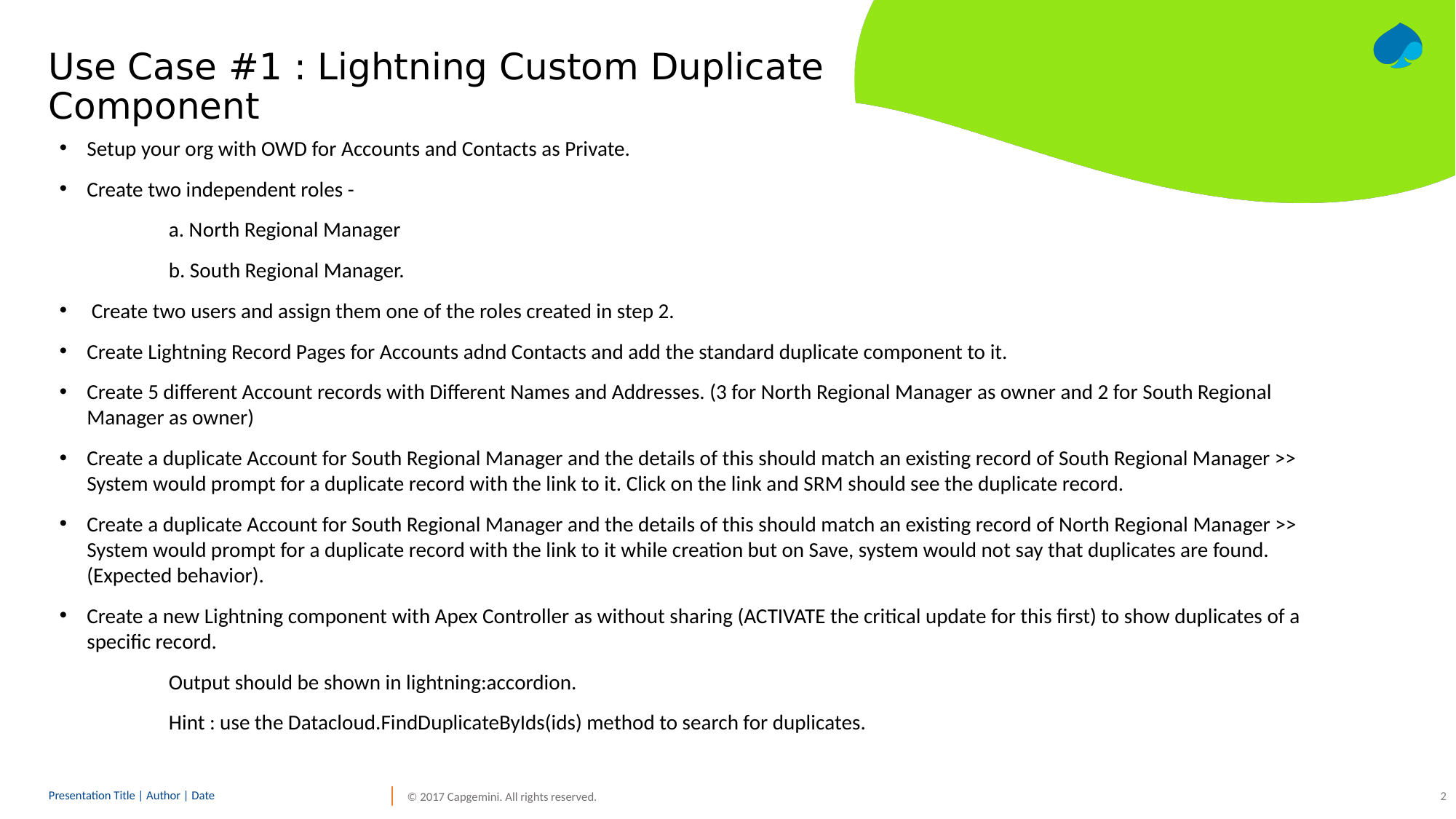

# Use Case #1 : Lightning Custom Duplicate Component
Setup your org with OWD for Accounts and Contacts as Private.
Create two independent roles -
	a. North Regional Manager
	b. South Regional Manager.
 Create two users and assign them one of the roles created in step 2.
Create Lightning Record Pages for Accounts adnd Contacts and add the standard duplicate component to it.
Create 5 different Account records with Different Names and Addresses. (3 for North Regional Manager as owner and 2 for South Regional Manager as owner)
Create a duplicate Account for South Regional Manager and the details of this should match an existing record of South Regional Manager >> System would prompt for a duplicate record with the link to it. Click on the link and SRM should see the duplicate record.
Create a duplicate Account for South Regional Manager and the details of this should match an existing record of North Regional Manager >> System would prompt for a duplicate record with the link to it while creation but on Save, system would not say that duplicates are found. (Expected behavior).
Create a new Lightning component with Apex Controller as without sharing (ACTIVATE the critical update for this first) to show duplicates of a specific record.
	Output should be shown in lightning:accordion.
	Hint : use the Datacloud.FindDuplicateByIds(ids) method to search for duplicates.